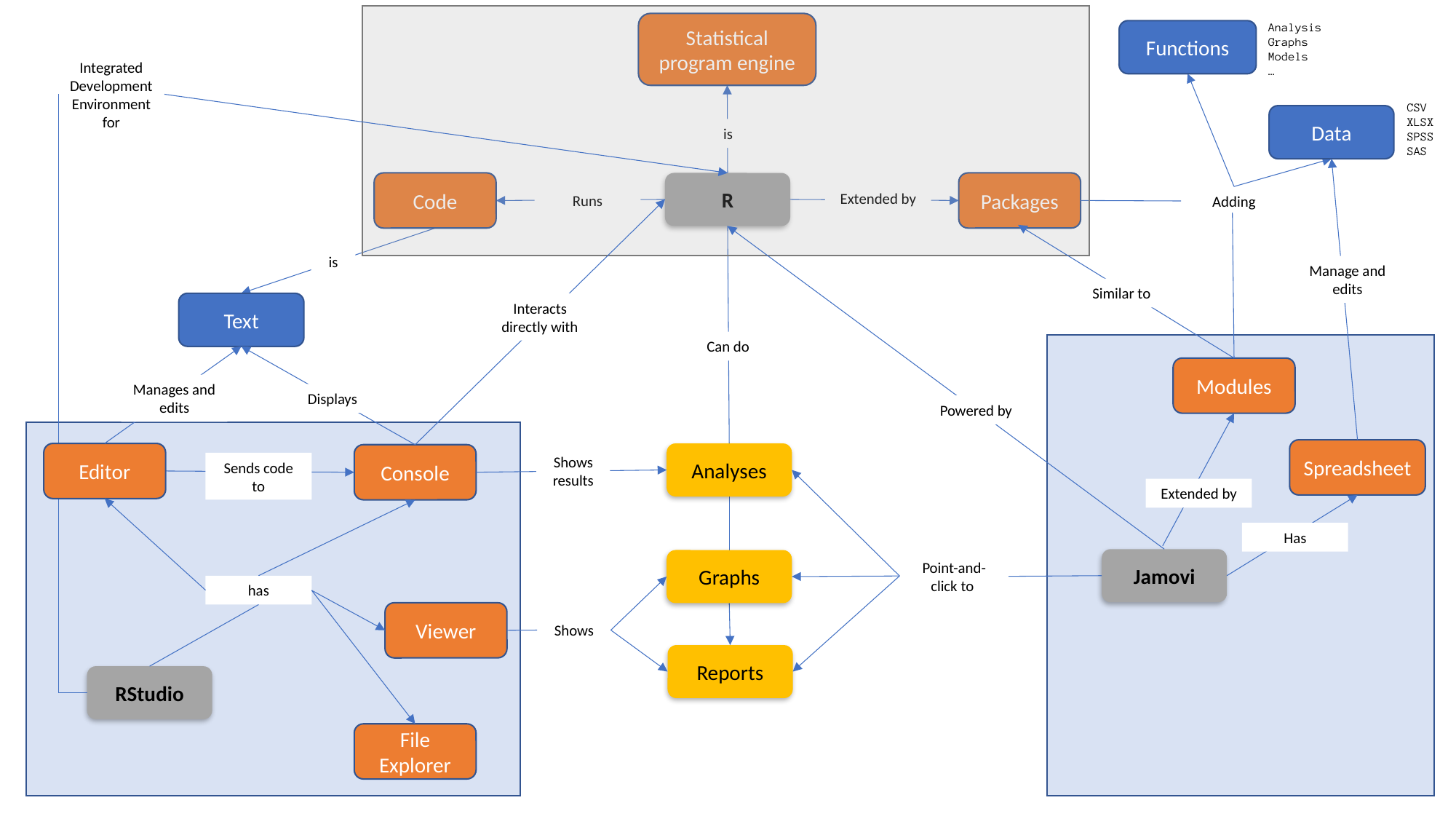

Statistical program engine
Analysis
Graphs
Models
…
Functions
Integrated Development Environment for
CSV
XLSX
SPSS
SAS
Data
is
Code
R
Packages
Extended by
Runs
Adding
is
Manage and edits
Similar to
Text
Interacts directly with
Can do

Modules
Manages and edits
Displays
Powered by

Spreadsheet
Editor
Analyses
Console
Shows results
Sends code to
Extended by
Has
Jamovi
Graphs
Point-and-click to
has
Viewer
Shows
Reports
RStudio
File Explorer